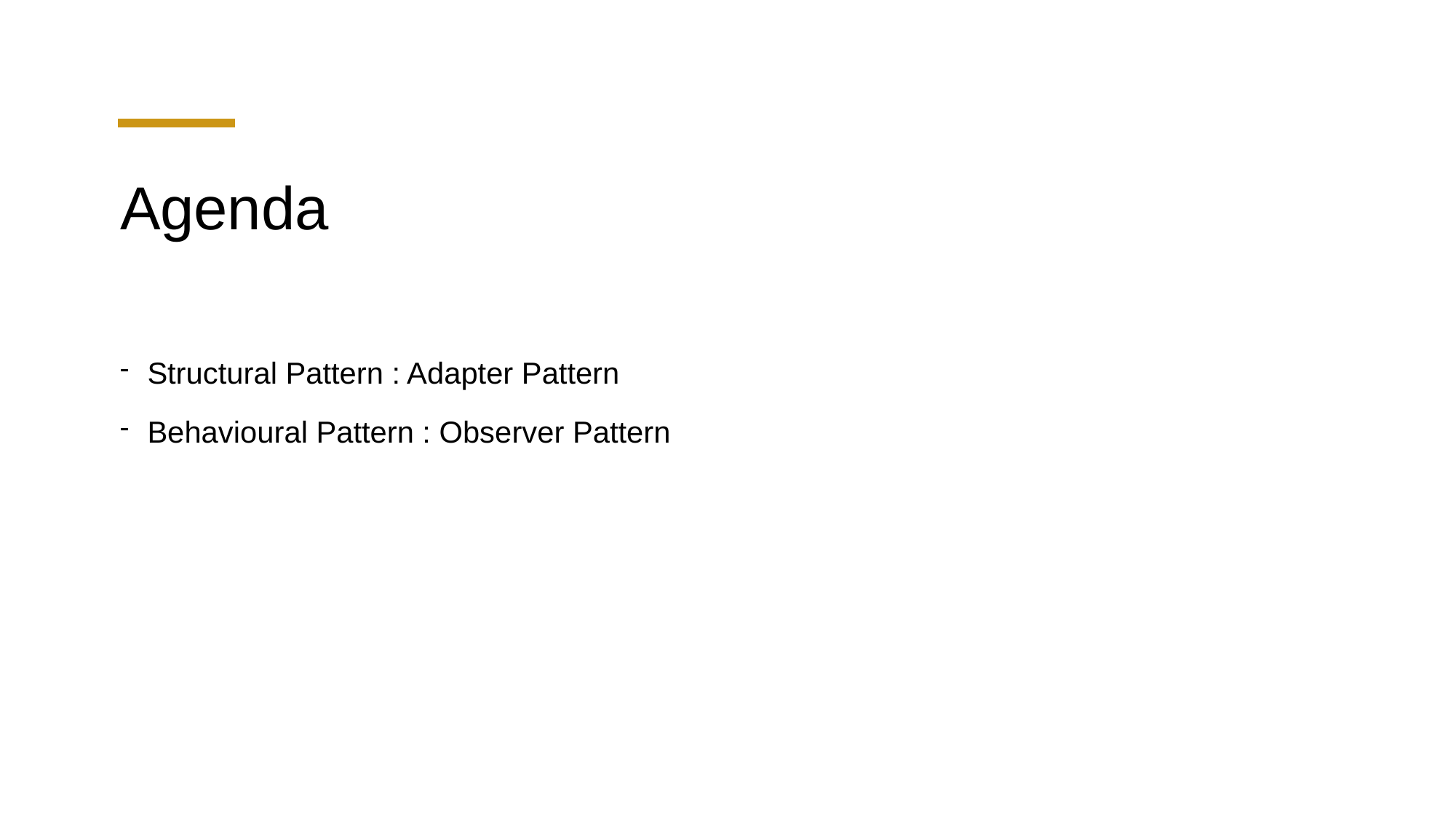

# Agenda
Structural Pattern : Adapter Pattern
Behavioural Pattern : Observer Pattern